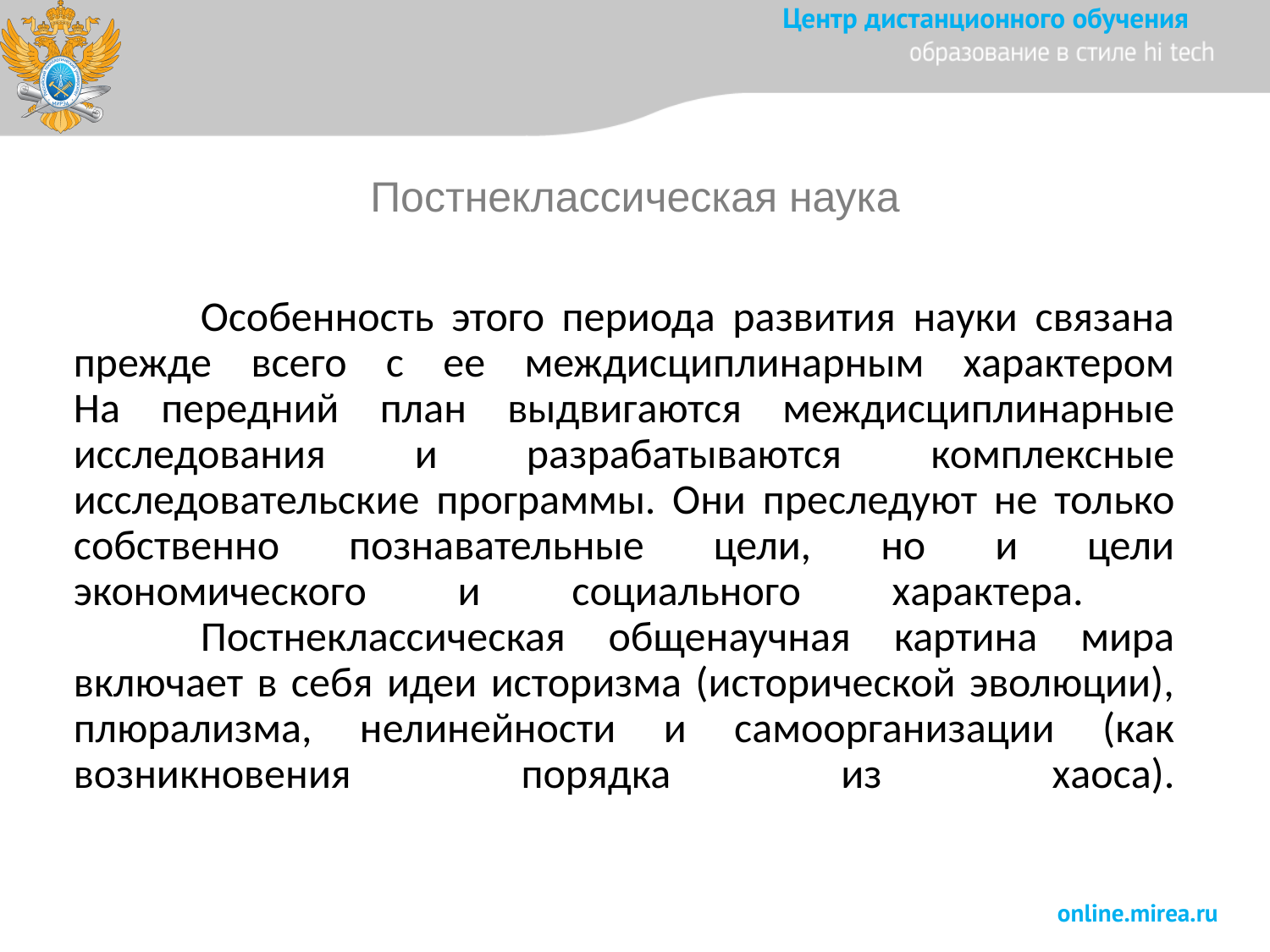

Постнеклассическая наука
# Особенность этого периода развития науки связана прежде всего с ее междисциплинарным характером На передний план выдвигаются междисциплинарные исследования и разрабатываются комплексные исследовательские программы. Они преследуют не только собственно познавательные цели, но и цели экономического и социального характера. Постнеклассическая общенаучная картина мира включает в себя идеи историзма (исторической эволюции), плюрализма, нелинейности и самоорганизации (как возникновения порядка из хаоса).